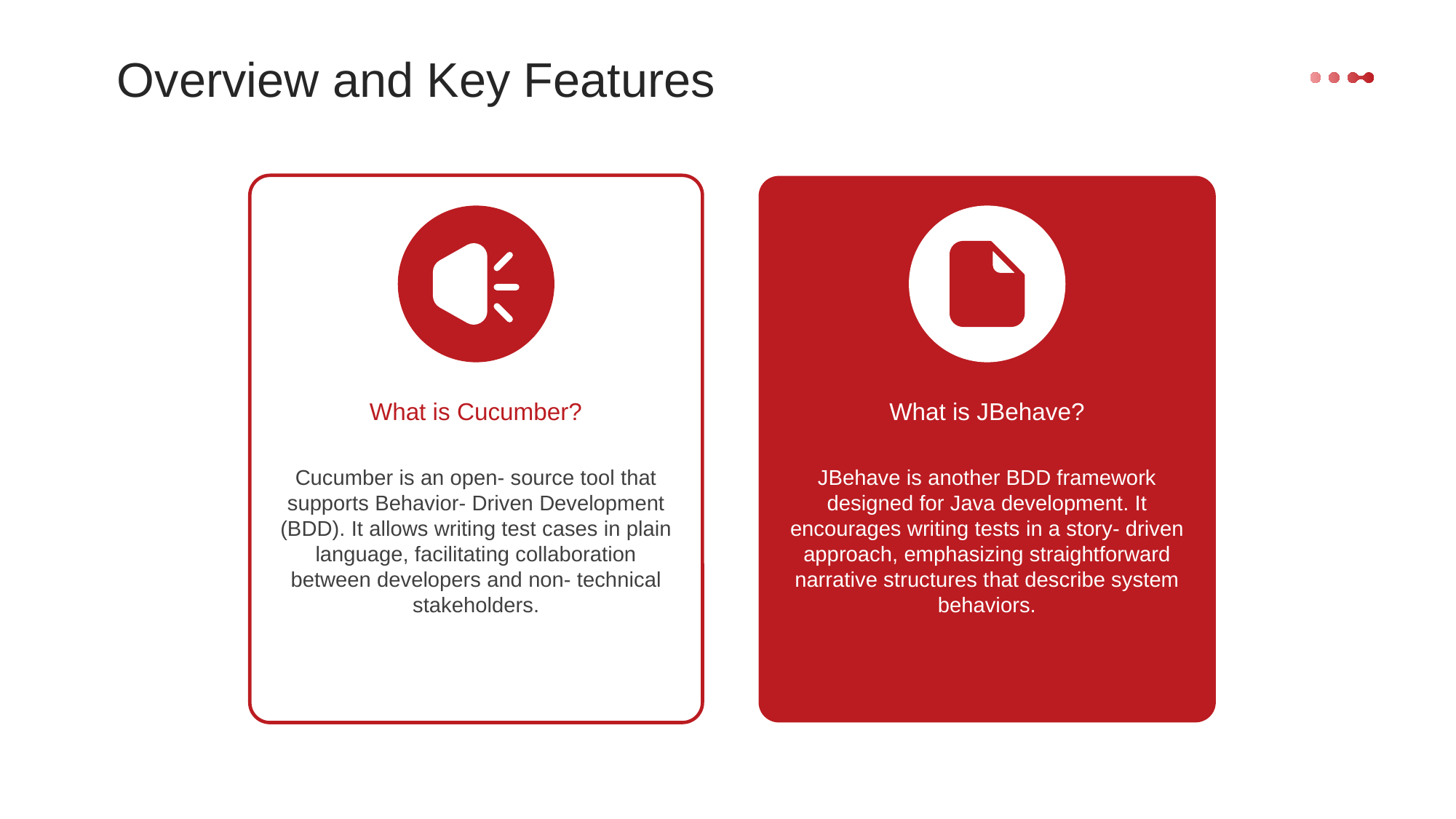

Overview and Key Features

What is Cucumber?
What is JBehave?
Cucumber is an open- source tool that supports Behavior- Driven Development (BDD). It allows writing test cases in plain language, facilitating collaboration between developers and non- technical stakeholders.
JBehave is another BDD framework designed for Java development. It encourages writing tests in a story- driven approach, emphasizing straightforward narrative structures that describe system behaviors.